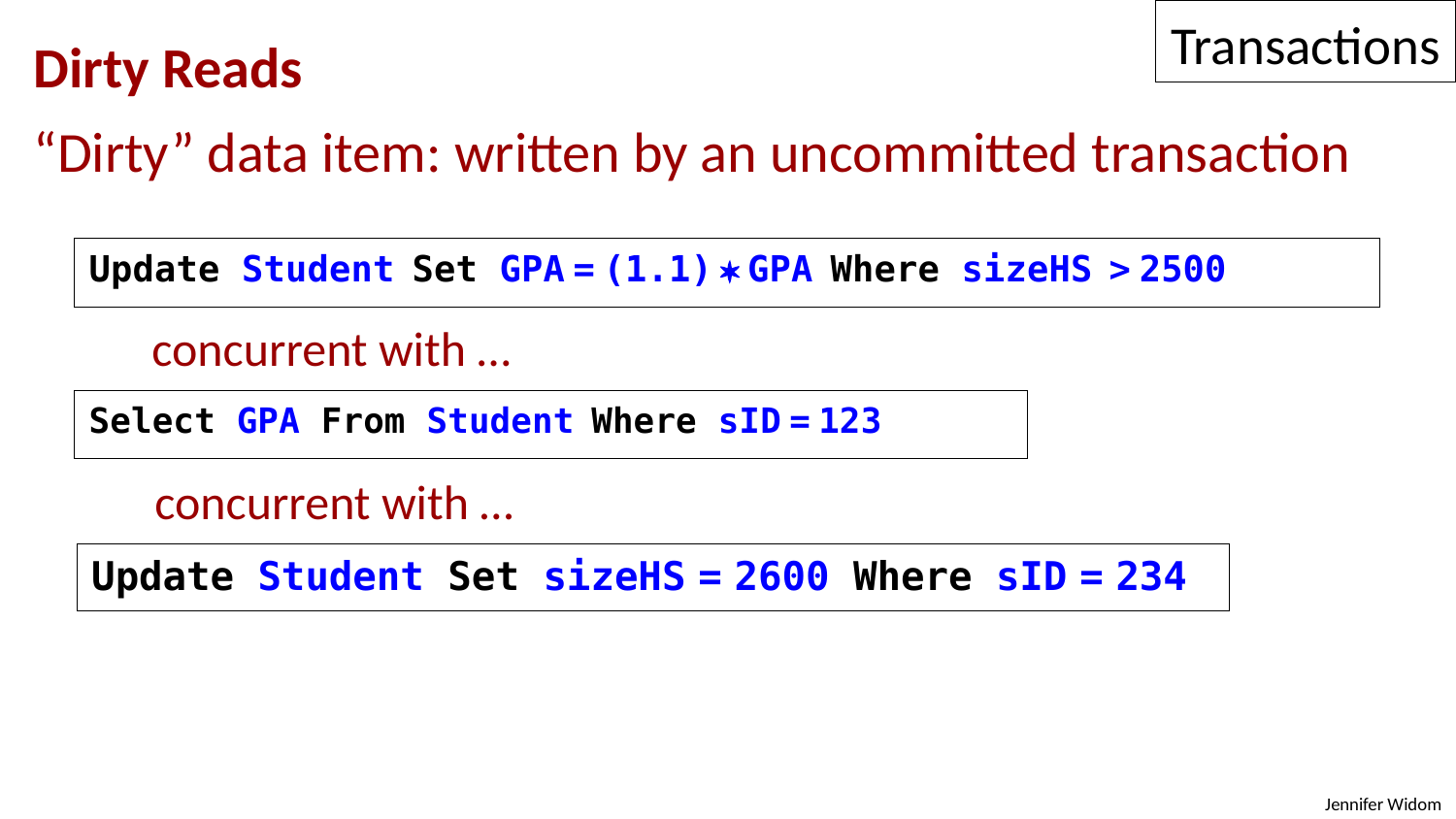

Transactions
Dirty Reads
“Dirty” data item: written by an uncommitted transaction

Update Student Set GPA = (1.1) ∗ GPA Where sizeHS  > 2500
concurrent with …
Select GPA From Student Where sID = 123
concurrent with …
Update Student Set sizeHS = 2600 Where sID = 234